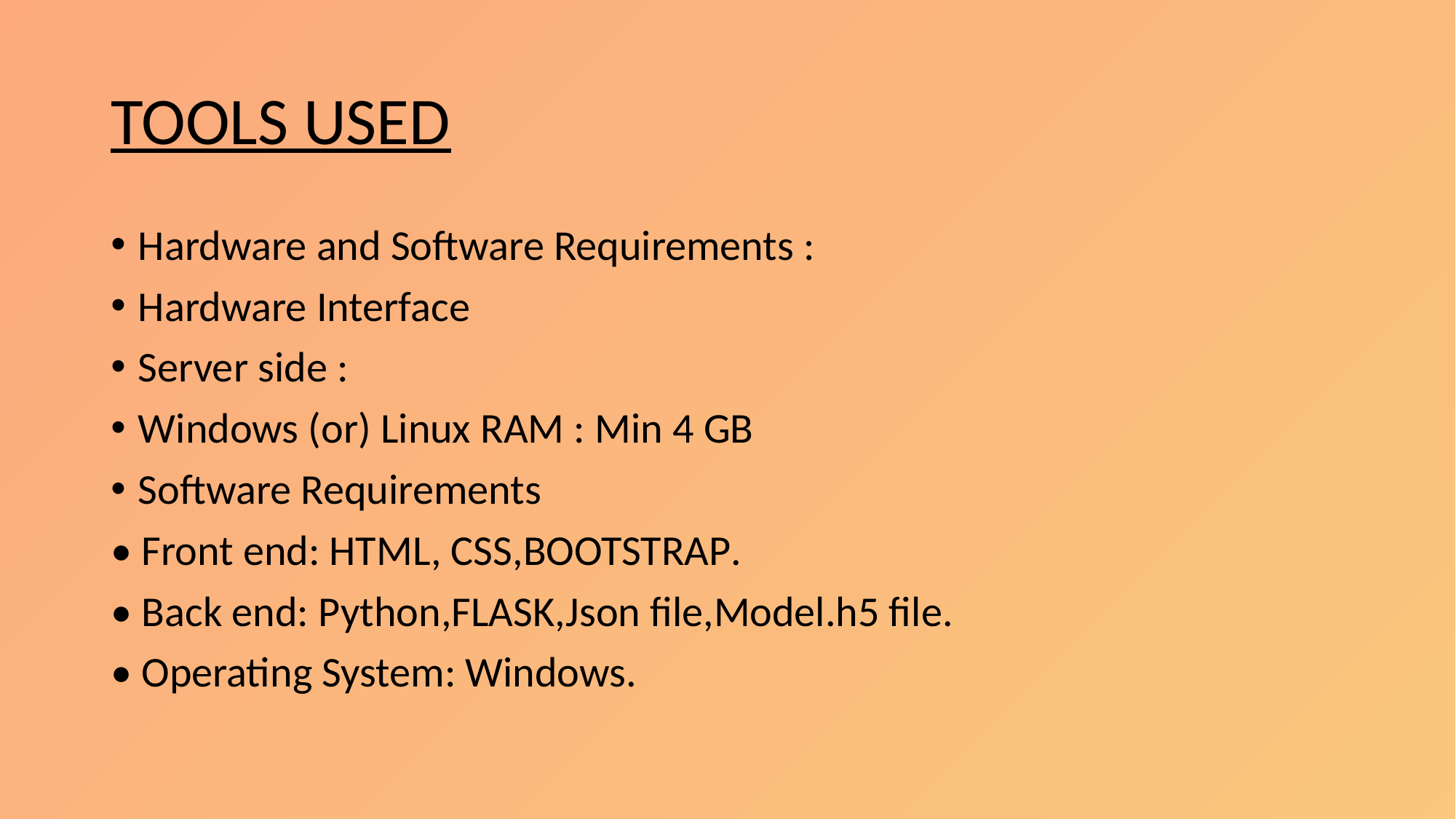

# TOOLS USED
Hardware and Software Requirements :
Hardware Interface
Server side :
Windows (or) Linux RAM : Min 4 GB
Software Requirements
• Front end: HTML, CSS,BOOTSTRAP.
• Back end: Python,FLASK,Json file,Model.h5 file.
• Operating System: Windows.